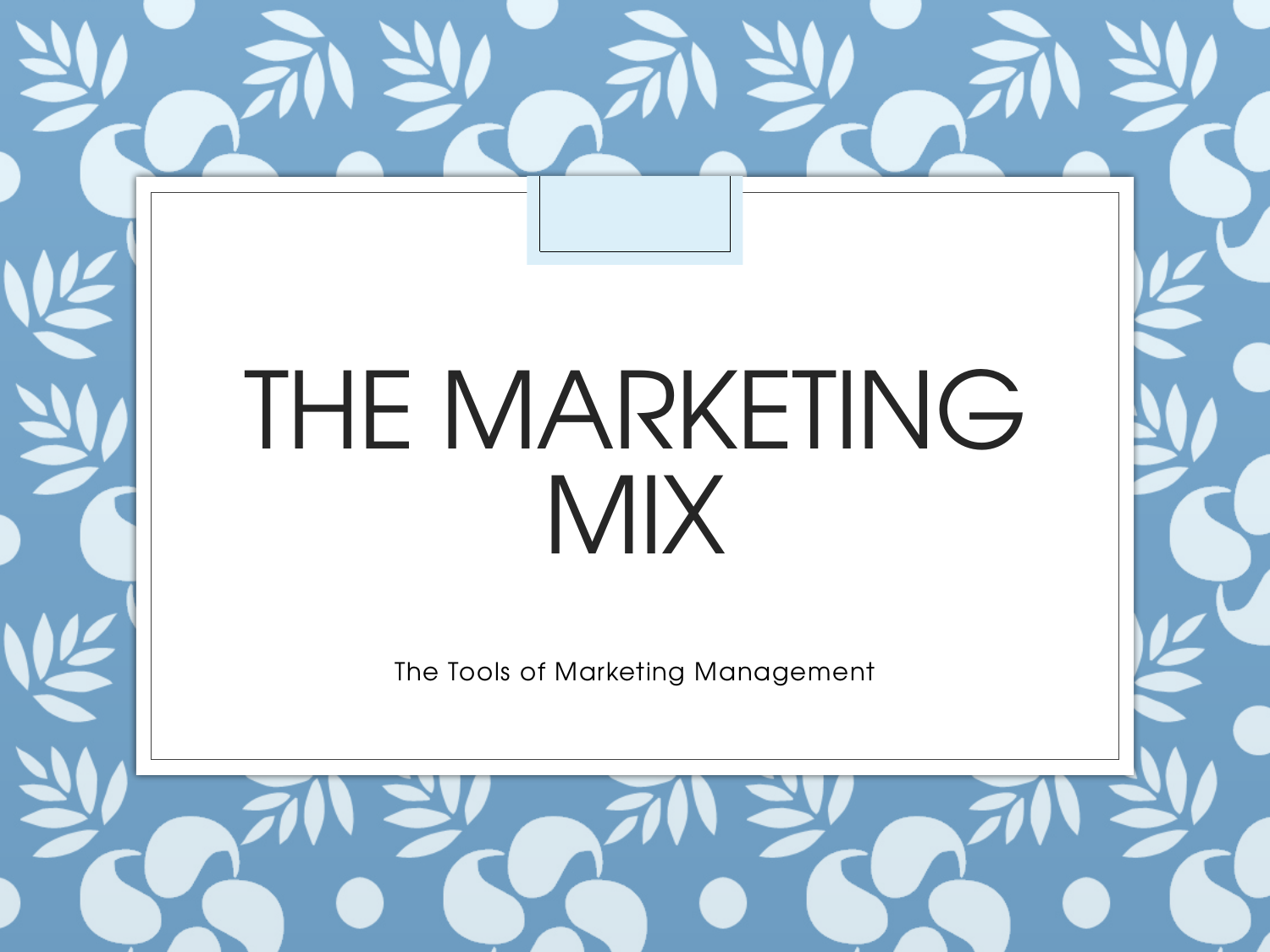

# The Marketing Mix
The Tools of Marketing Management